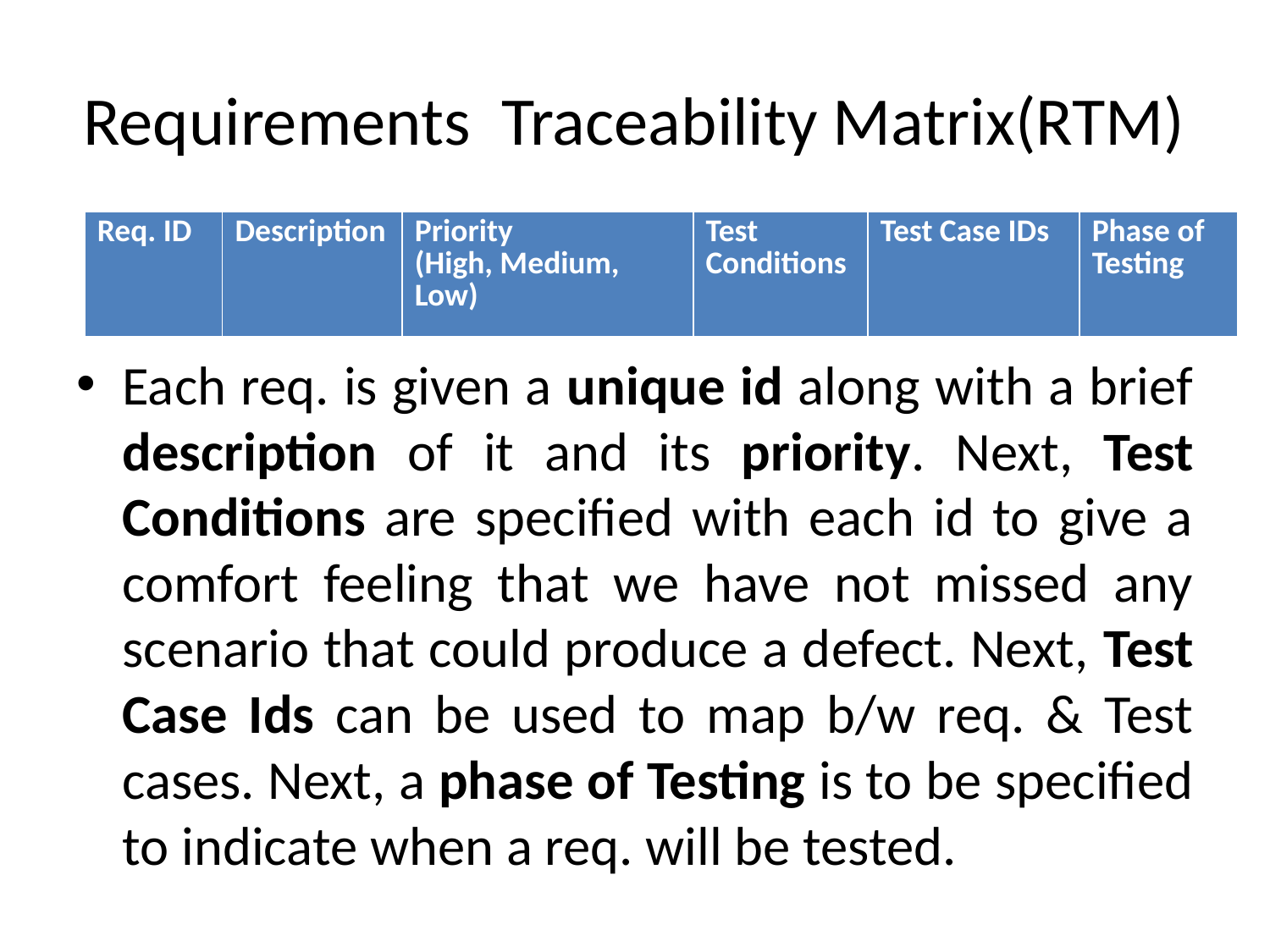

# Requirements  Traceability Matrix(RTM)

Each req. is given a unique id along with a brief description of it and its priority. Next, Test Conditions are specified with each id to give a comfort feeling that we have not missed any scenario that could produce a defect. Next, Test Case Ids can be used to map b/w req. & Test cases. Next, a phase of Testing is to be specified to indicate when a req. will be tested.

| Req. ID | Description | Priority (High, Medium, Low) | Test Conditions | Test Case IDs | Phase of Testing |
| --- | --- | --- | --- | --- | --- |